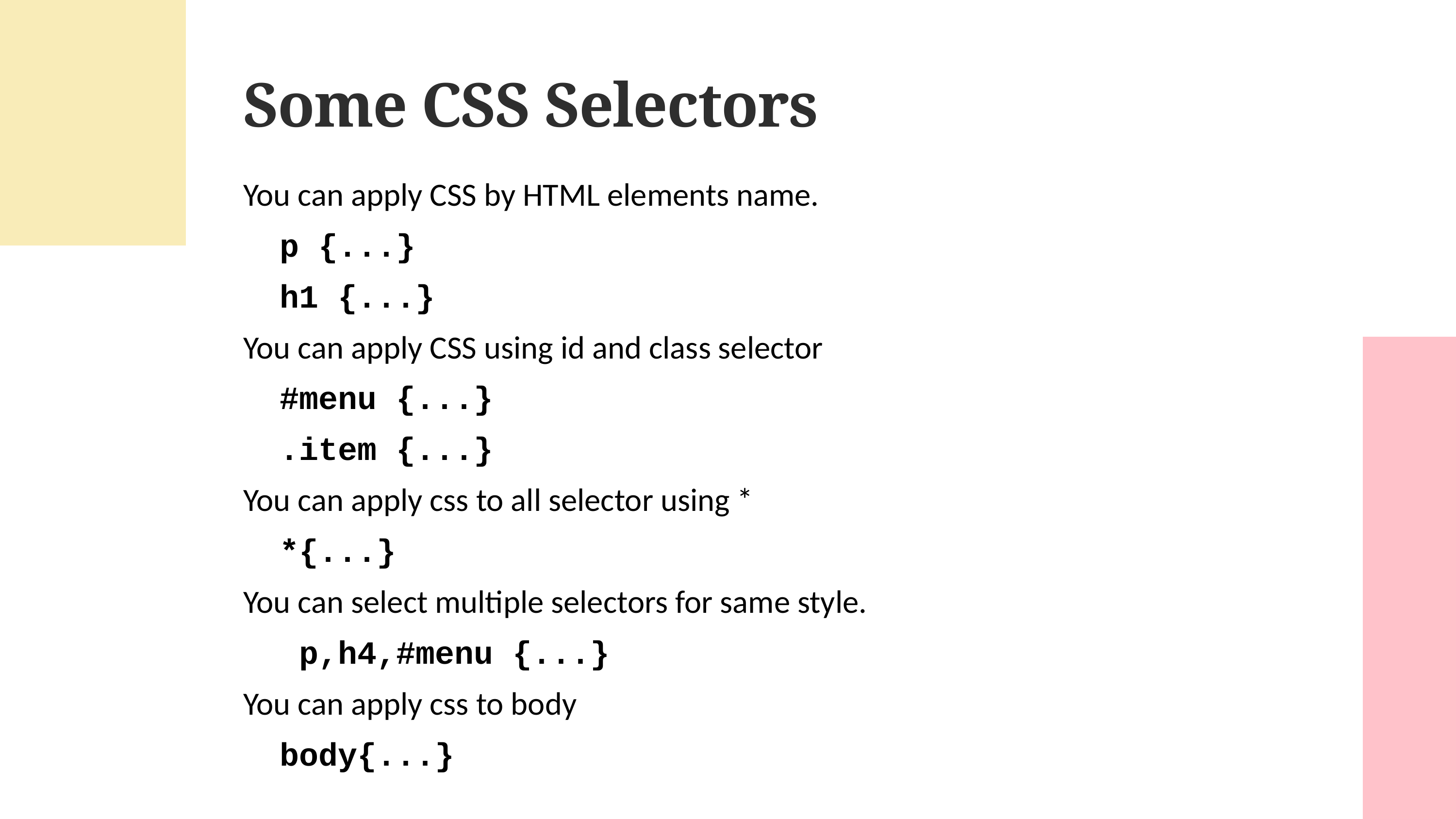

Some CSS Selectors
You can apply CSS by HTML elements name.
p {...}
h1 {...}
You can apply CSS using id and class selector
#menu {...}
.item {...}
You can apply css to all selector using *
*{...}
You can select multiple selectors for same style.
 p,h4,#menu {...}
You can apply css to body
body{...}